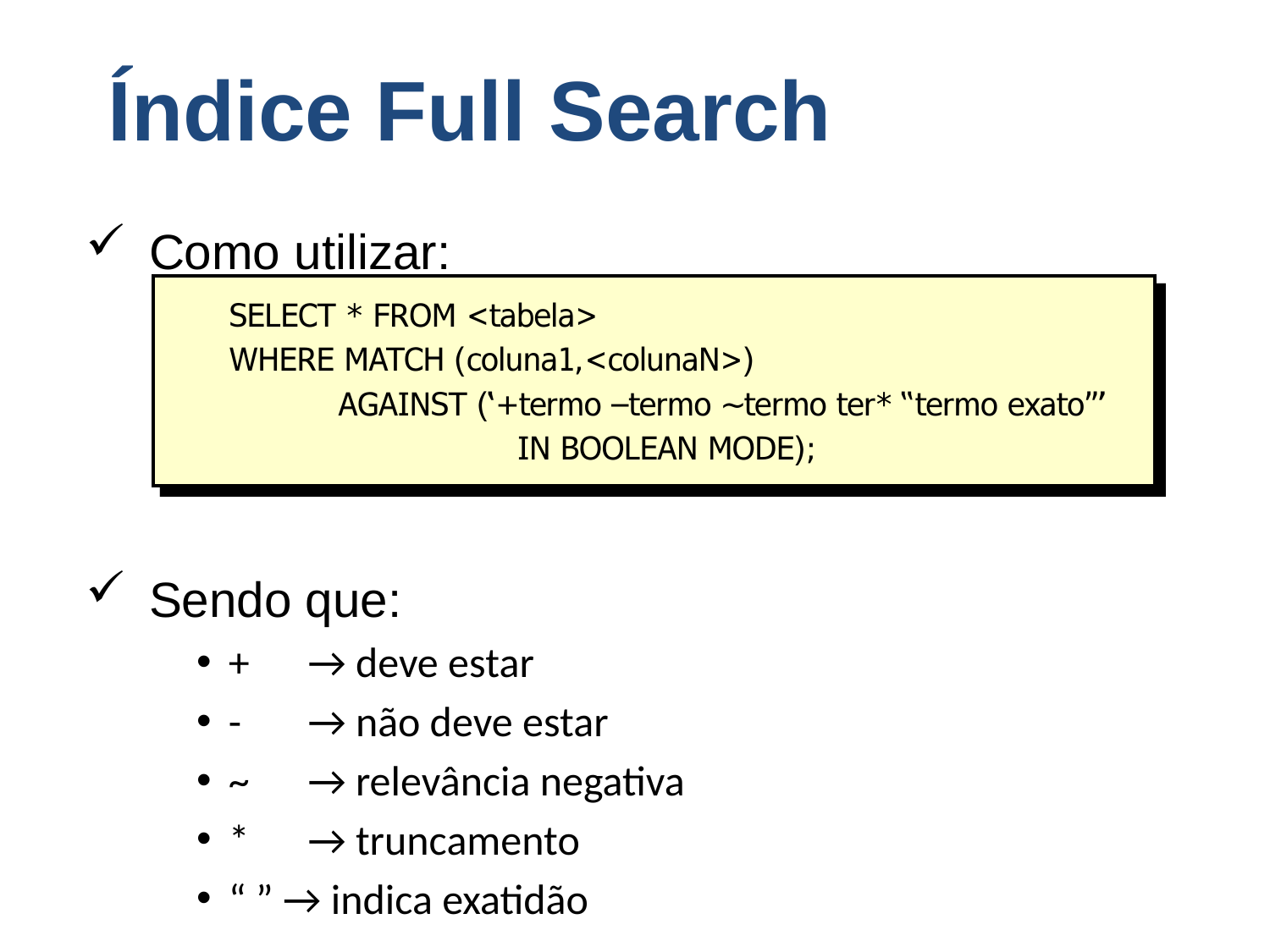

# Índice Full Search
Como utilizar:

Sendo que:
+	→ deve estar
-	→ não deve estar
~	→ relevância negativa
*	→ truncamento
“ ” → indica exatidão
SELECT * FROM <tabela>
WHERE MATCH (coluna1,<colunaN>)
           AGAINST (‘+termo –termo ~termo ter* “termo exato”’
                             IN BOOLEAN MODE);